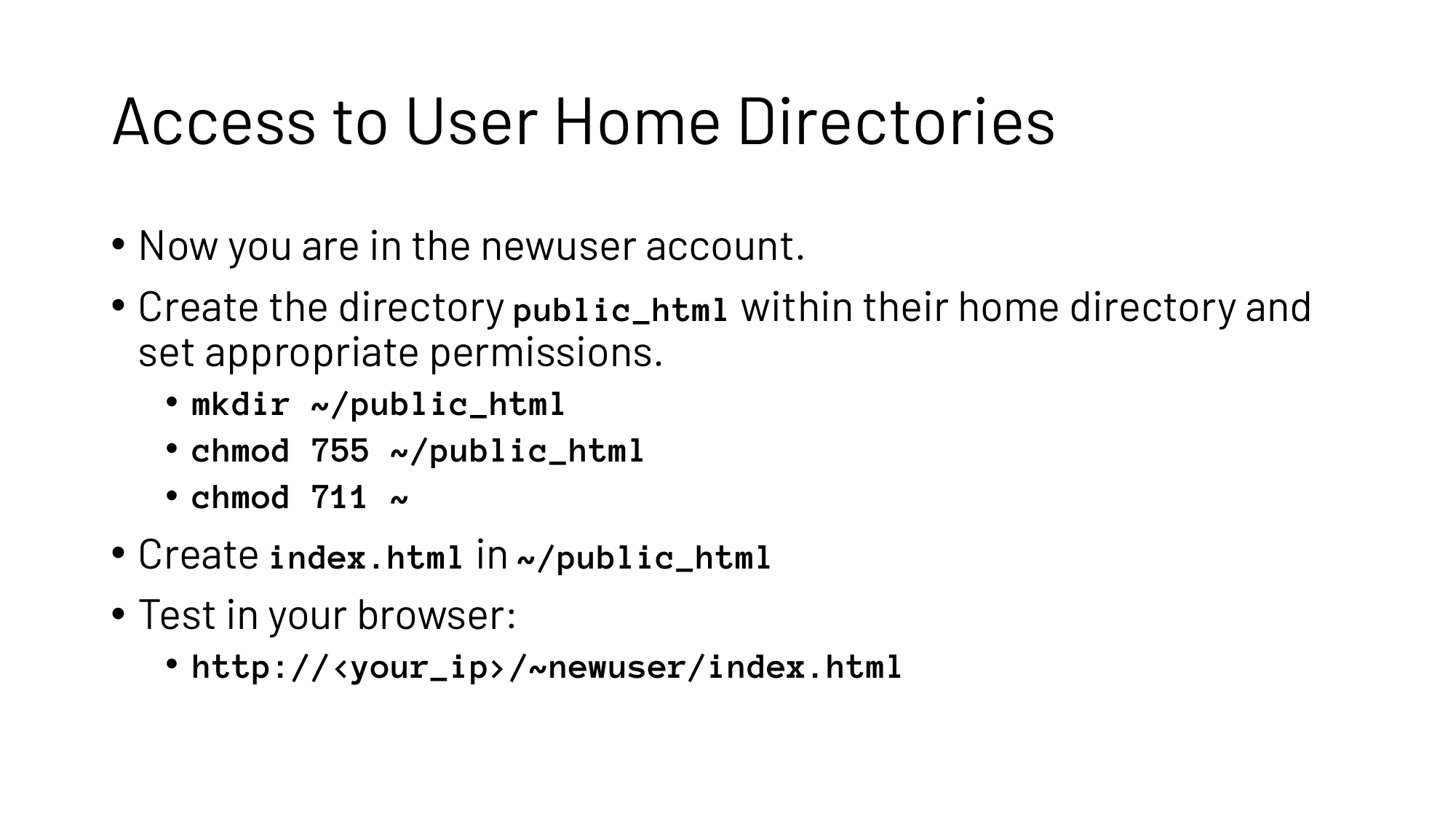

# Access to User Home Directories
Now you are in the newuser account.
Create the directory public_html within their home directory and set appropriate permissions.
mkdir ~/public_html
chmod 755 ~/public_html
chmod 711 ~
Create index.html in ~/public_html
Test in your browser:
http://<your_ip>/~newuser/index.html